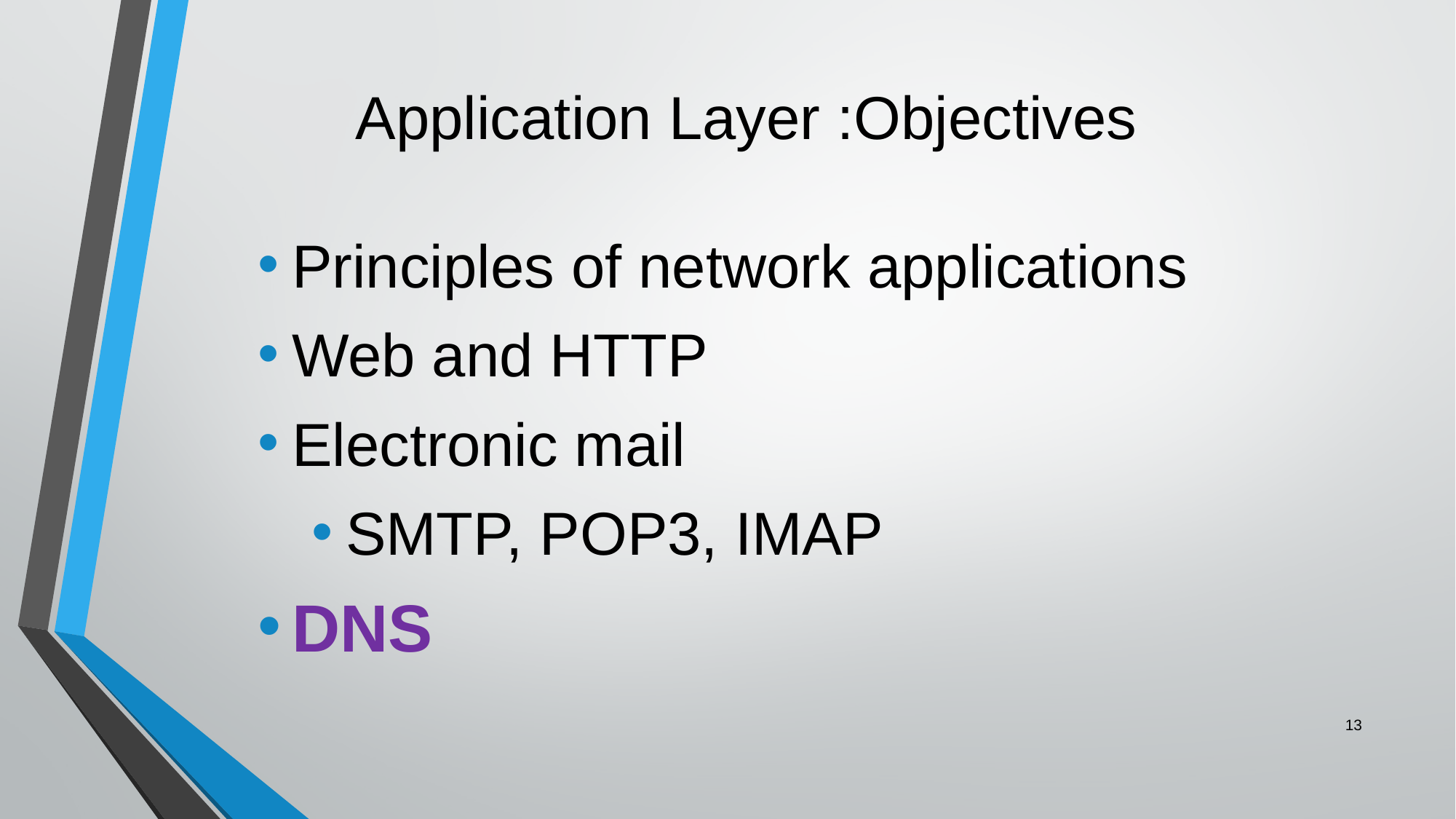

# Application Layer :Objectives
Principles of network applications
Web and HTTP
Electronic mail
SMTP, POP3, IMAP
DNS

13